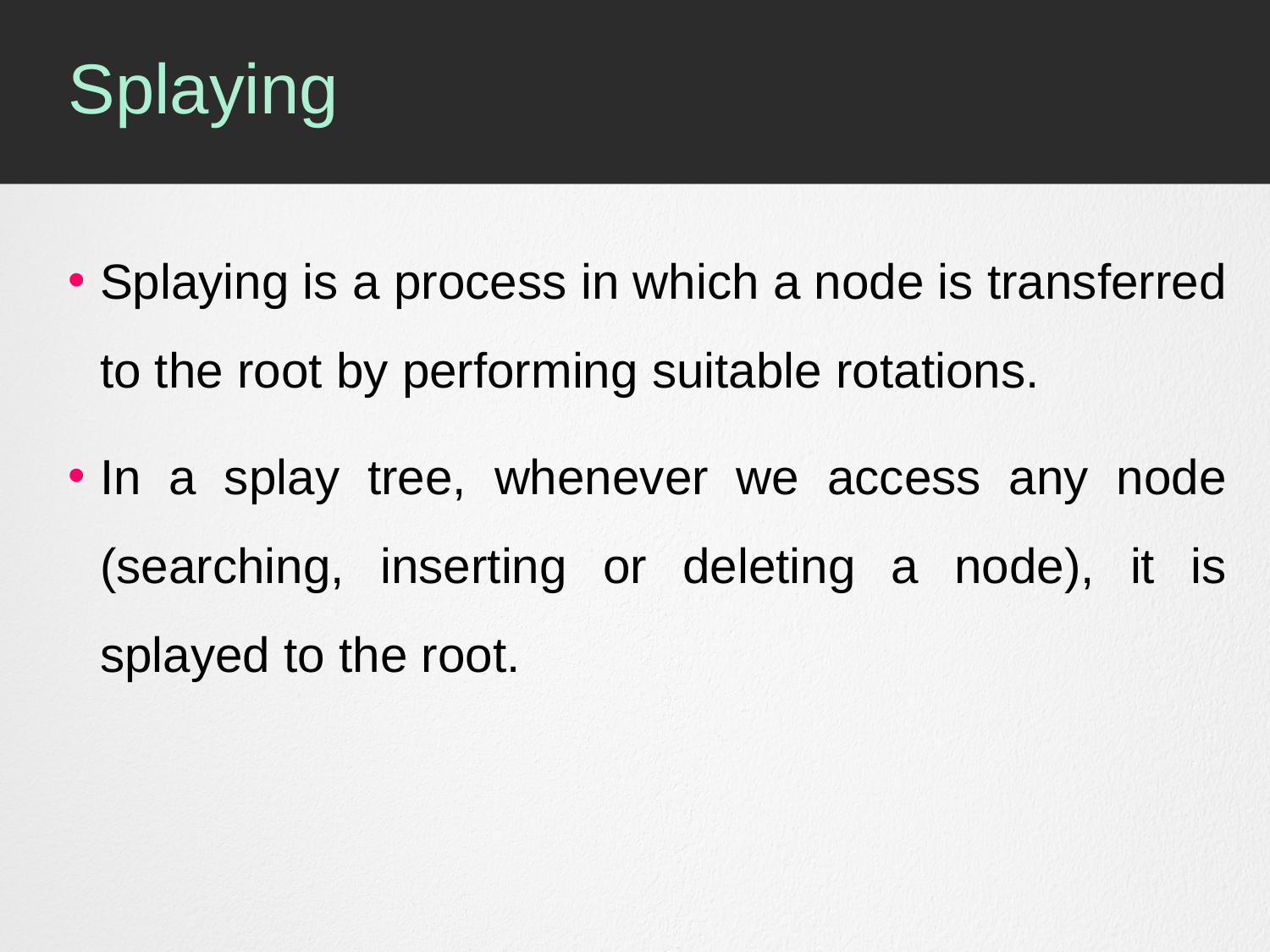

# Splaying
Splaying is a process in which a node is transferred to the root by performing suitable rotations.
In a splay tree, whenever we access any node (searching, inserting or deleting a node), it is splayed to the root.